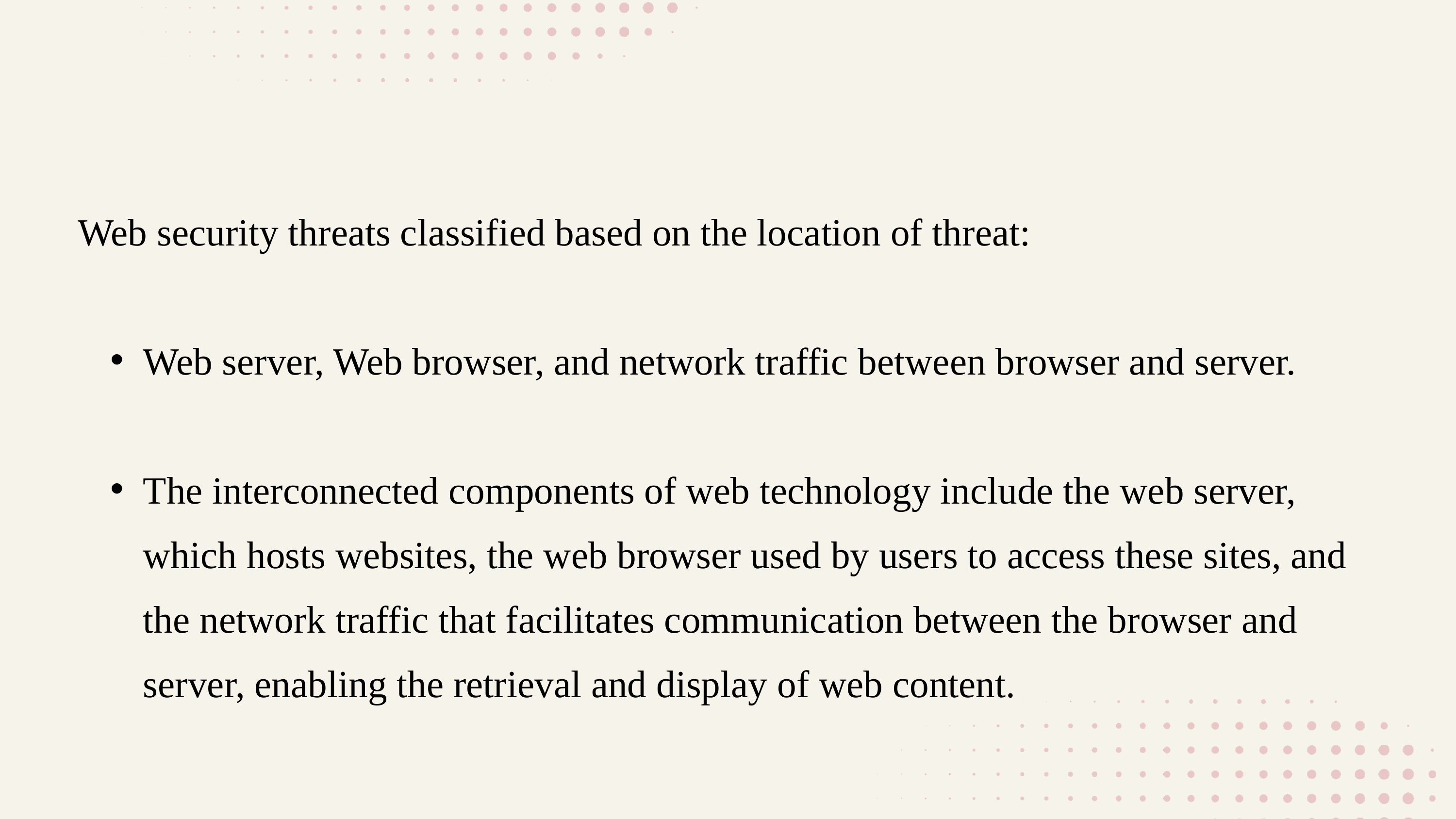

Web security threats classified based on the location of threat:

Web server, Web browser, and network traffic between browser and server.

The interconnected components of web technology include the web server, which hosts websites, the web browser used by users to access these sites, and the network traffic that facilitates communication between the browser and server, enabling the retrieval and display of web content.